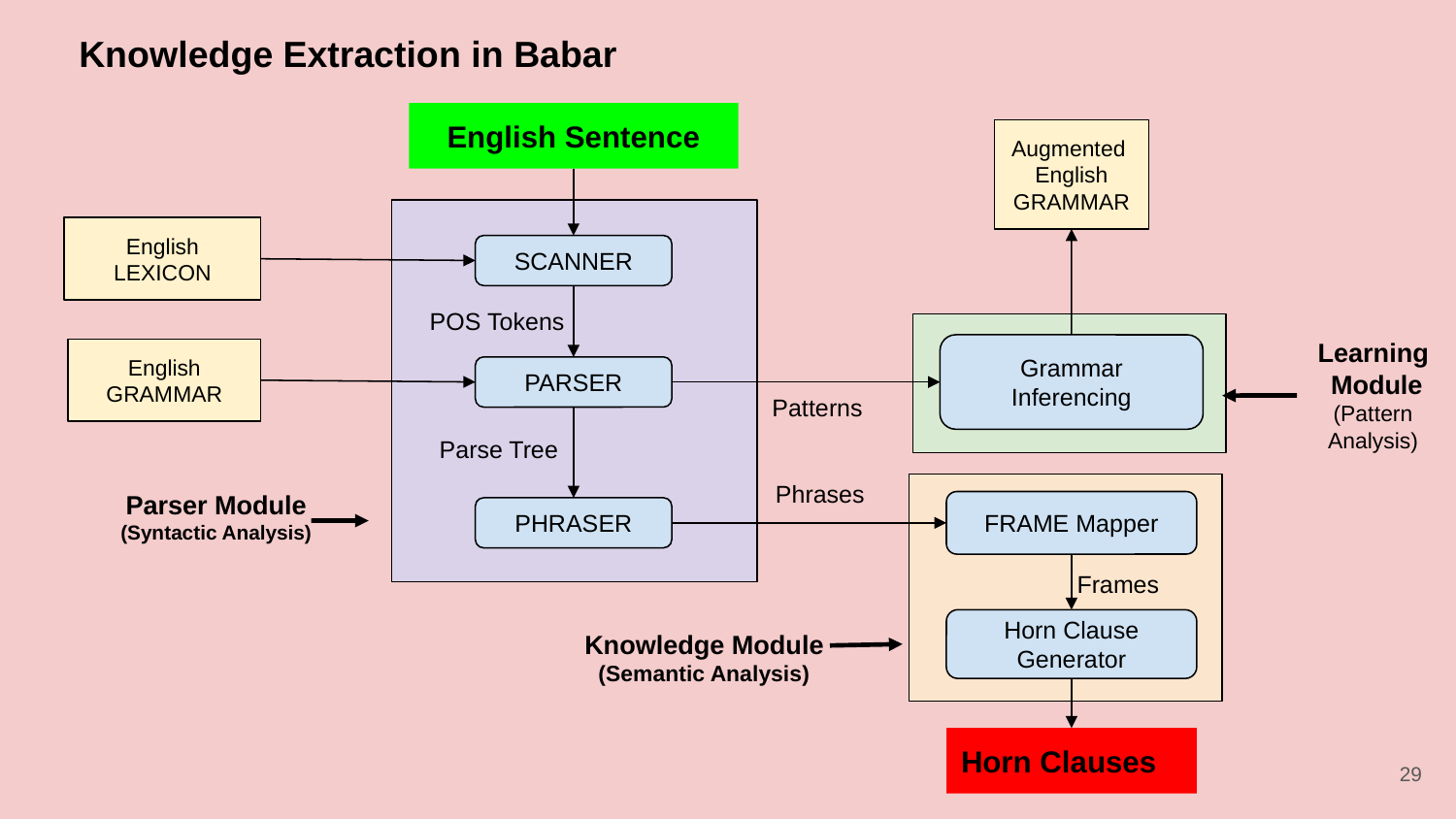

Knowledge Extraction in Babar

English Sentence
Augmented
English
GRAMMAR

English
LEXICON
SCANNER
POS Tokens

Learning
 Module
(Pattern Analysis)

Grammar
Inferencing

English
GRAMMAR
PARSER
Patterns
Parse Tree
Phrases
Parser Module
(Syntactic Analysis)

FRAME Mapper
PHRASER
Frames
Horn Clause
Generator
Knowledge Module
(Semantic Analysis)
Horn Clauses
29